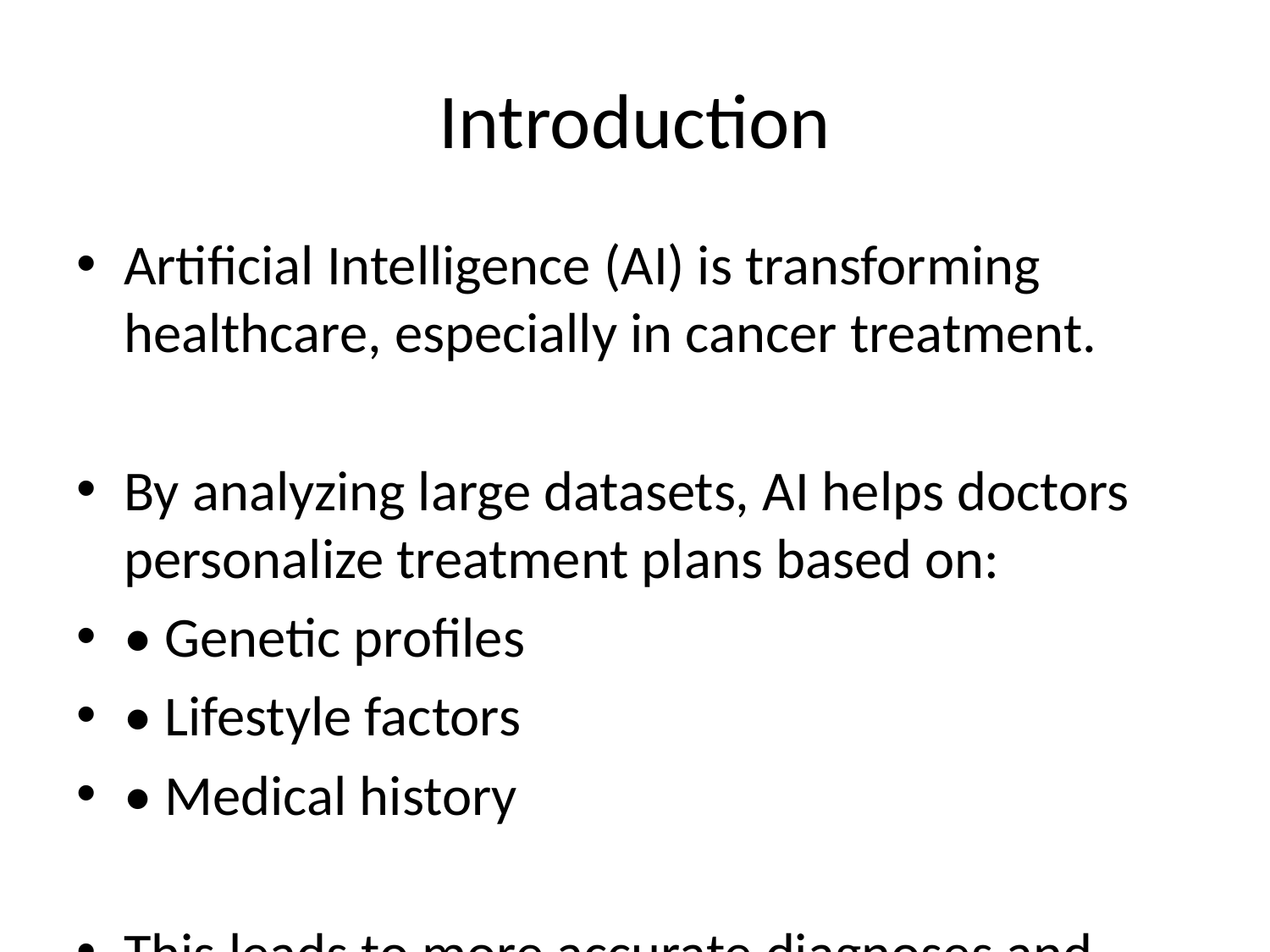

# Introduction
Artificial Intelligence (AI) is transforming healthcare, especially in cancer treatment.

By analyzing large datasets, AI helps doctors personalize treatment plans based on:
• Genetic profiles
• Lifestyle factors
• Medical history

This leads to more accurate diagnoses and better treatment outcomes.